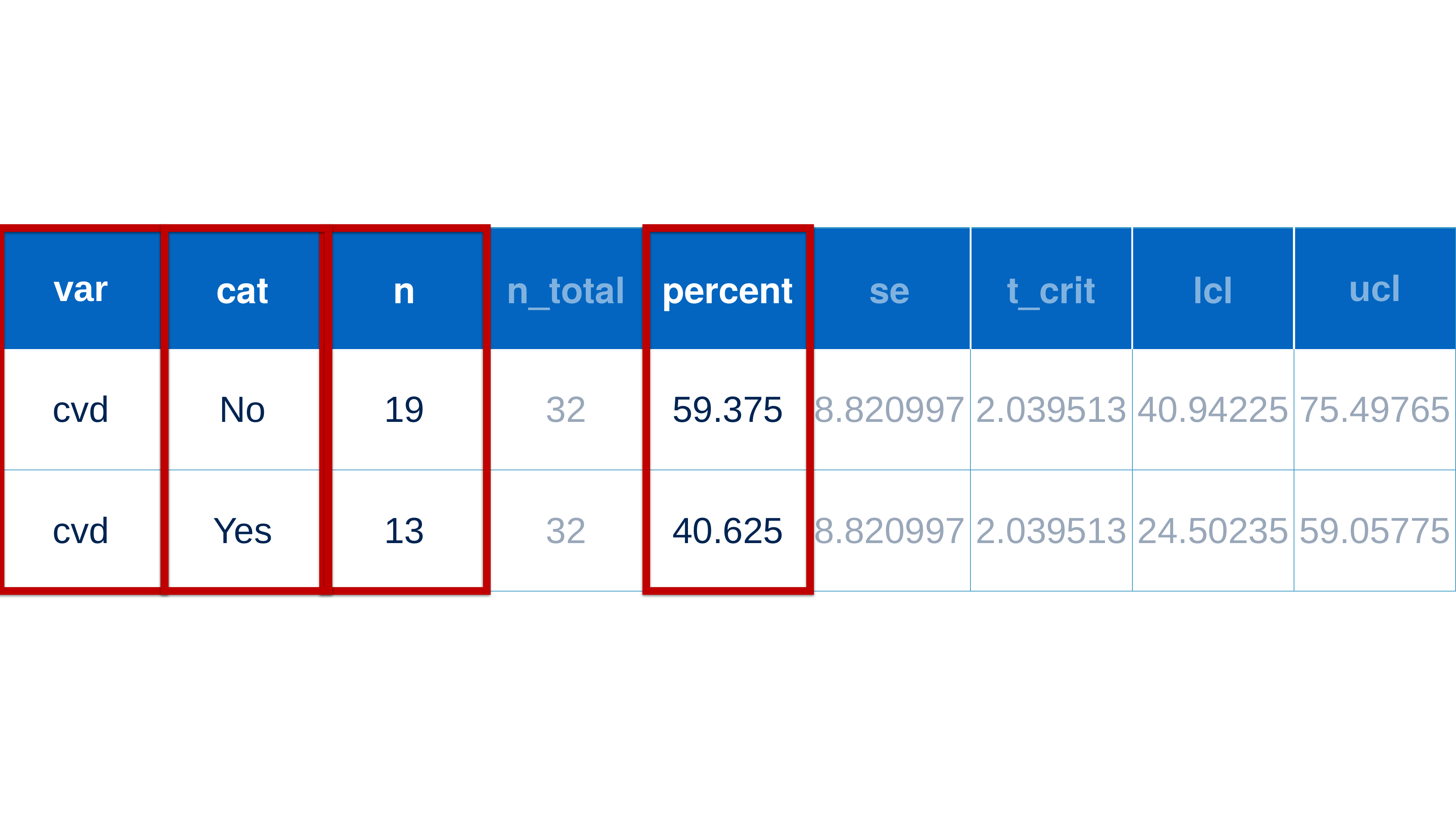

| var | cat | n | n\_total | percent | se | t\_crit | lcl | ucl |
| --- | --- | --- | --- | --- | --- | --- | --- | --- |
| cvd | No | 19 | 32 | 59.375 | 8.820997 | 2.039513 | 40.94225 | 75.49765 |
| cvd | Yes | 13 | 32 | 40.625 | 8.820997 | 2.039513 | 24.50235 | 59.05775 |